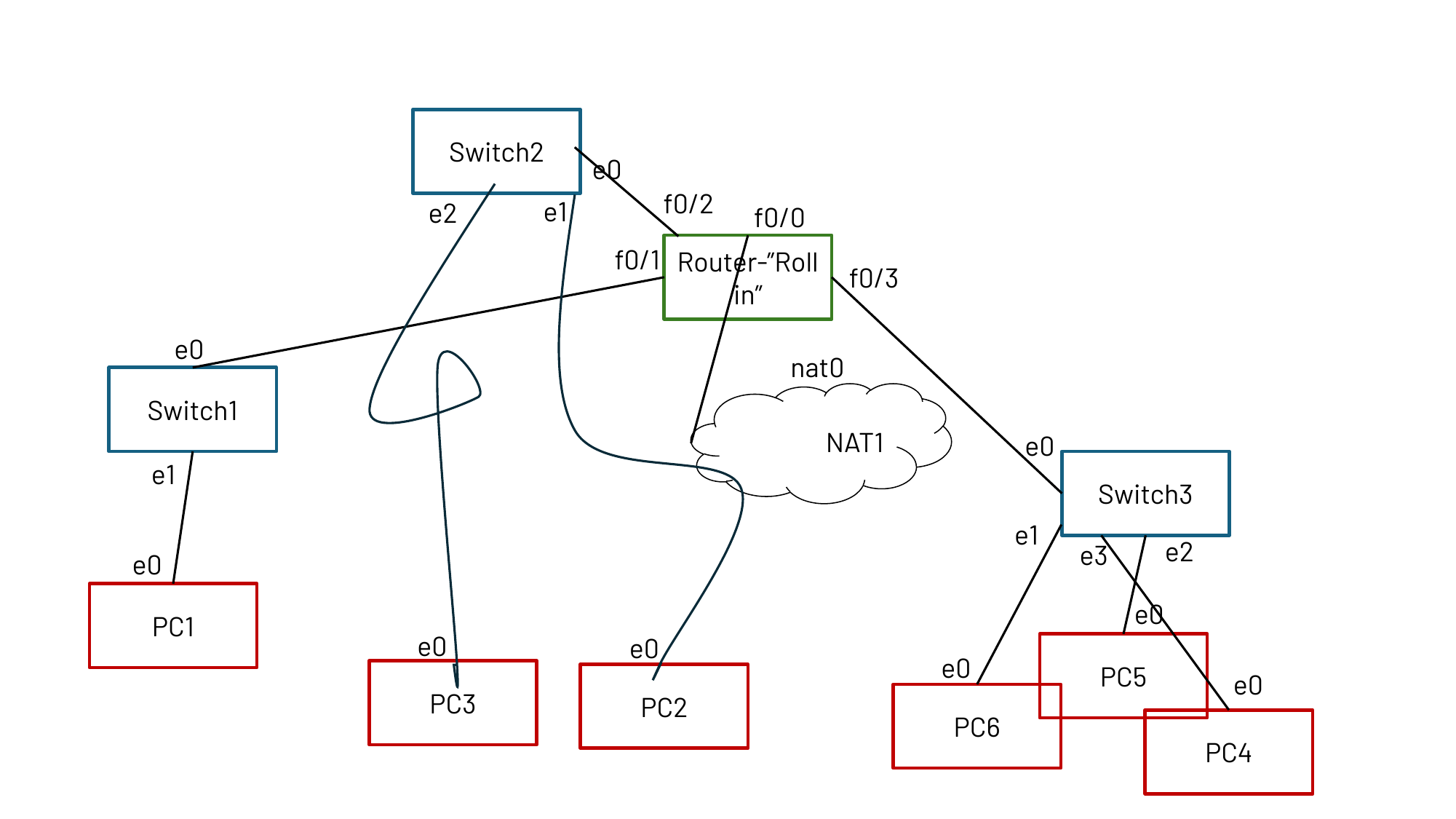

Switch2
e0
f0/2

e1
e2

f0/0
Router-”Rollin”
f0/1
f0/3
e0
nat0
Switch1

NAT1
e0
e1
Switch3
e1
e2
e3
e0
PC1
e0
e0
e0
PC5
e0
PC3
e0
PC2
PC6
PC4